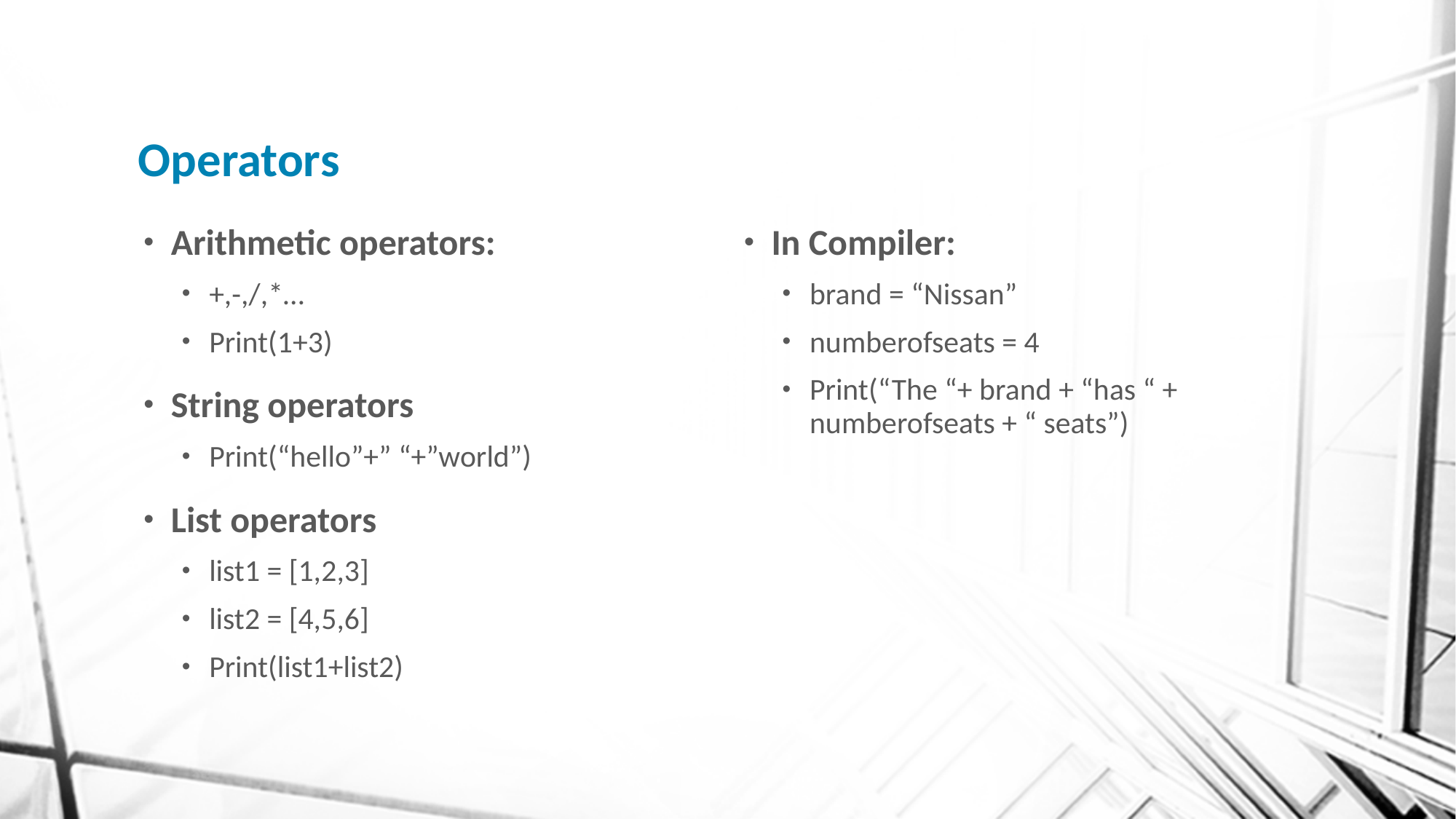

# Operators
Arithmetic operators:
+,-,/,*…
Print(1+3)
String operators
Print(“hello”+” “+”world”)
List operators
list1 = [1,2,3]
list2 = [4,5,6]
Print(list1+list2)

In Compiler:
brand = “Nissan”
numberofseats = 4
Print(“The “+ brand + “has “ + numberofseats + “ seats”)